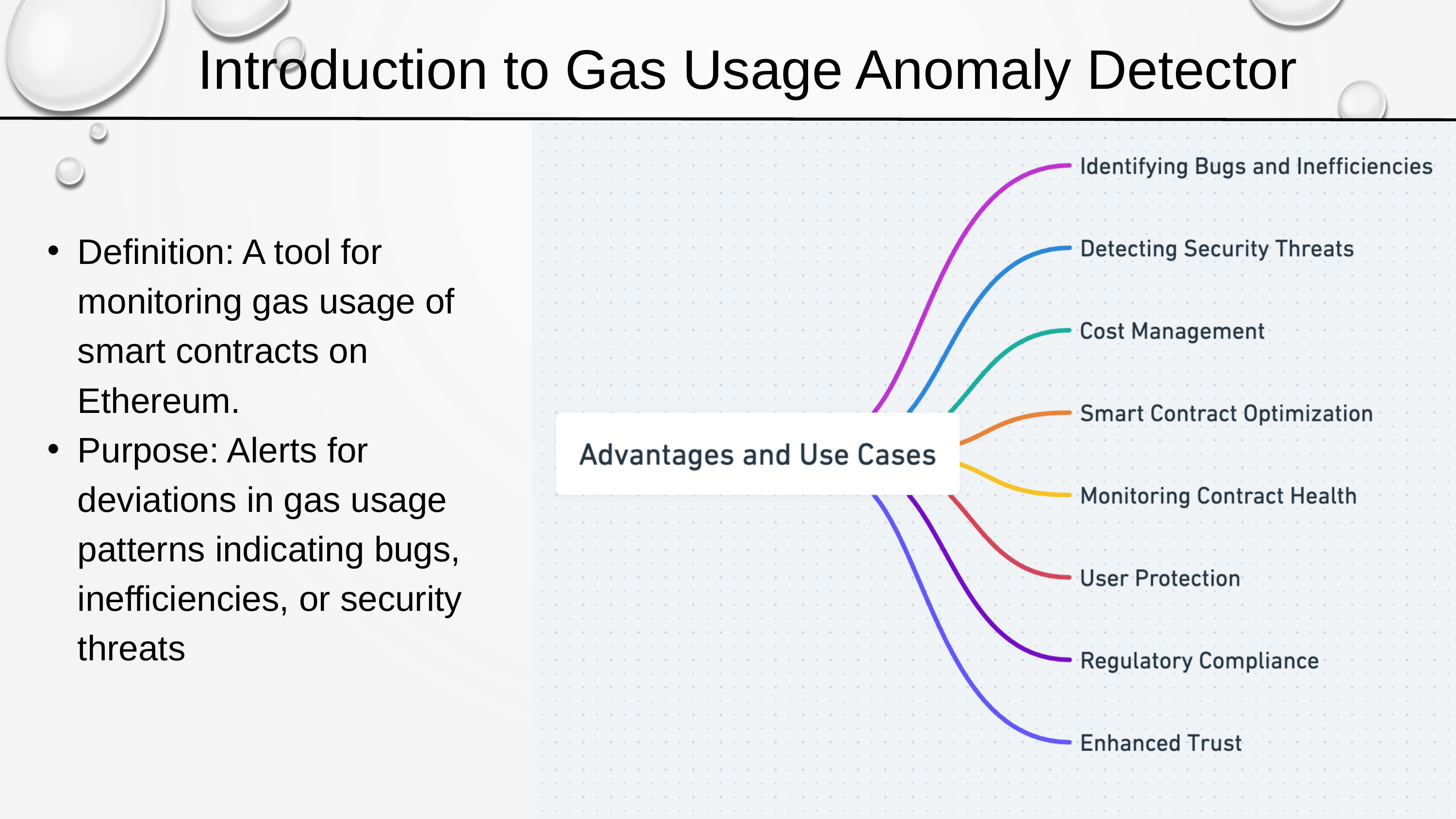

Introduction to Gas Usage Anomaly Detector

Definition: A tool for monitoring gas usage of smart contracts on Ethereum.
Purpose: Alerts for deviations in gas usage patterns indicating bugs, inefficiencies, or security threats

12